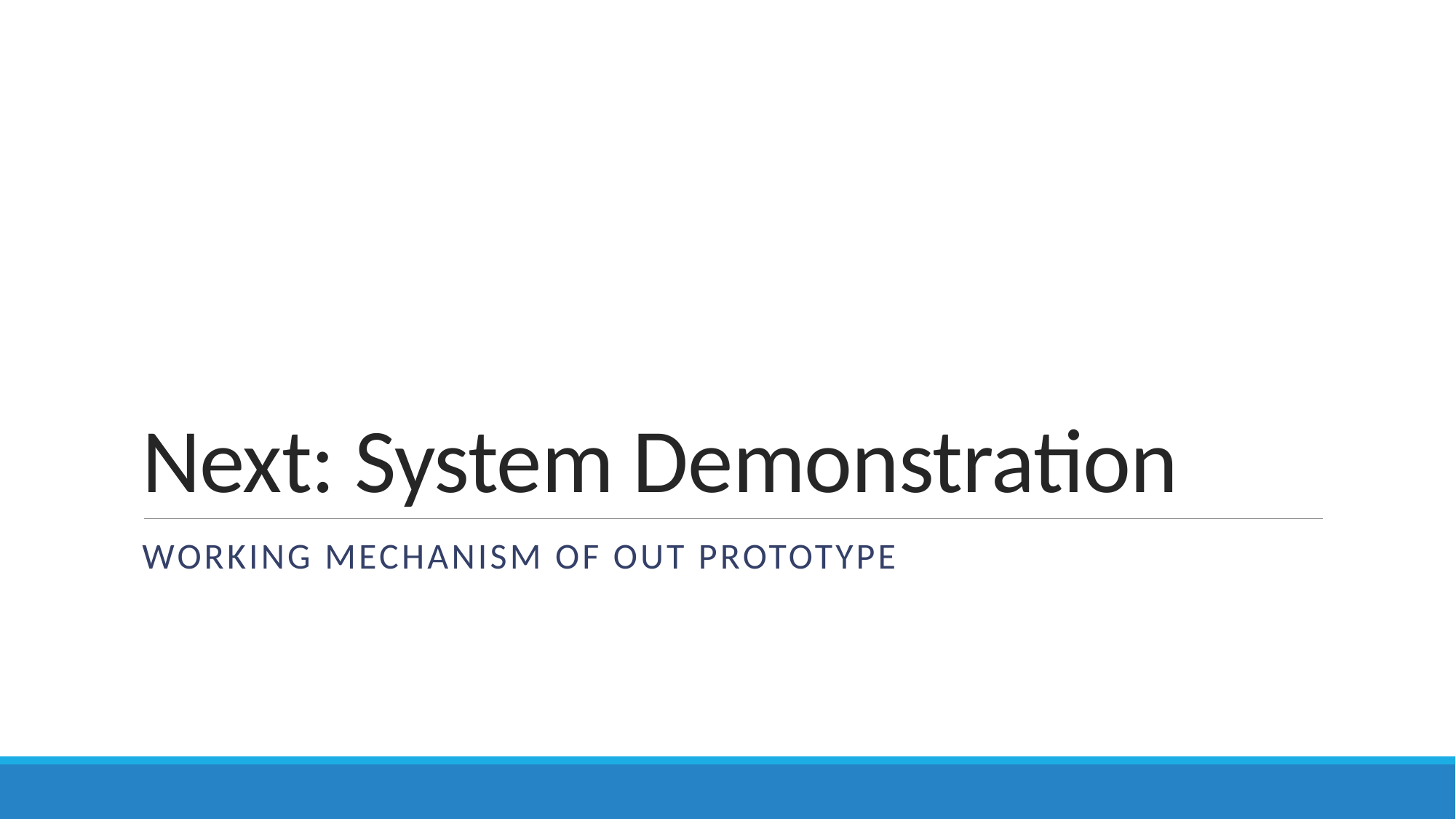

# Next: System Demonstration
Working Mechanism of out prototype